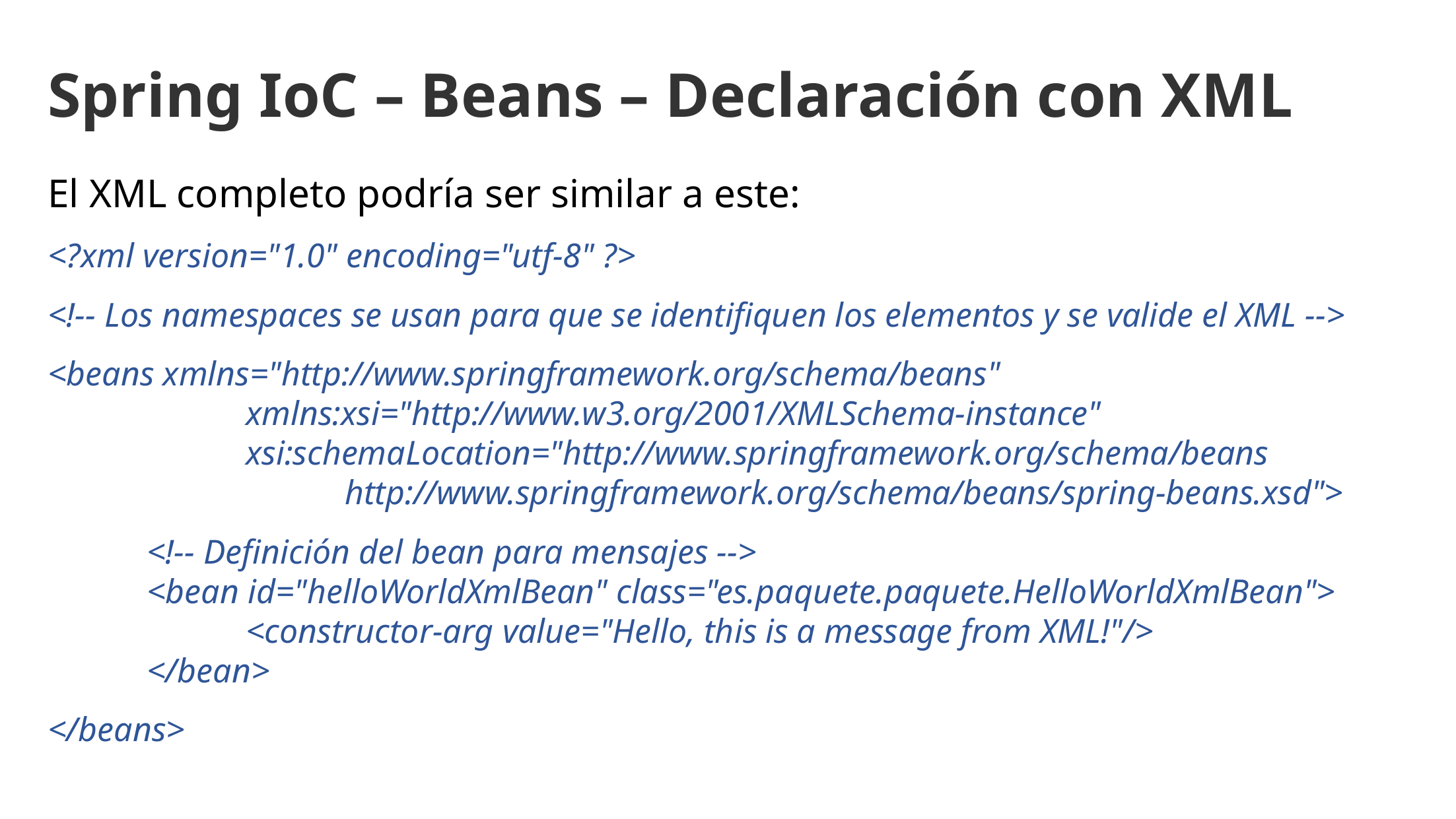

Spring IoC – Beans – Declaración con XML
El XML completo podría ser similar a este:
<?xml version="1.0" encoding="utf-8" ?>
<!-- Los namespaces se usan para que se identifiquen los elementos y se valide el XML -->
<beans xmlns="http://www.springframework.org/schema/beans"
		xmlns:xsi="http://www.w3.org/2001/XMLSchema-instance"
		xsi:schemaLocation="http://www.springframework.org/schema/beans
			http://www.springframework.org/schema/beans/spring-beans.xsd">
	<!-- Definición del bean para mensajes -->
	<bean id="helloWorldXmlBean" class="es.paquete.paquete.HelloWorldXmlBean">
		<constructor-arg value="Hello, this is a message from XML!"/>
	</bean>
</beans>